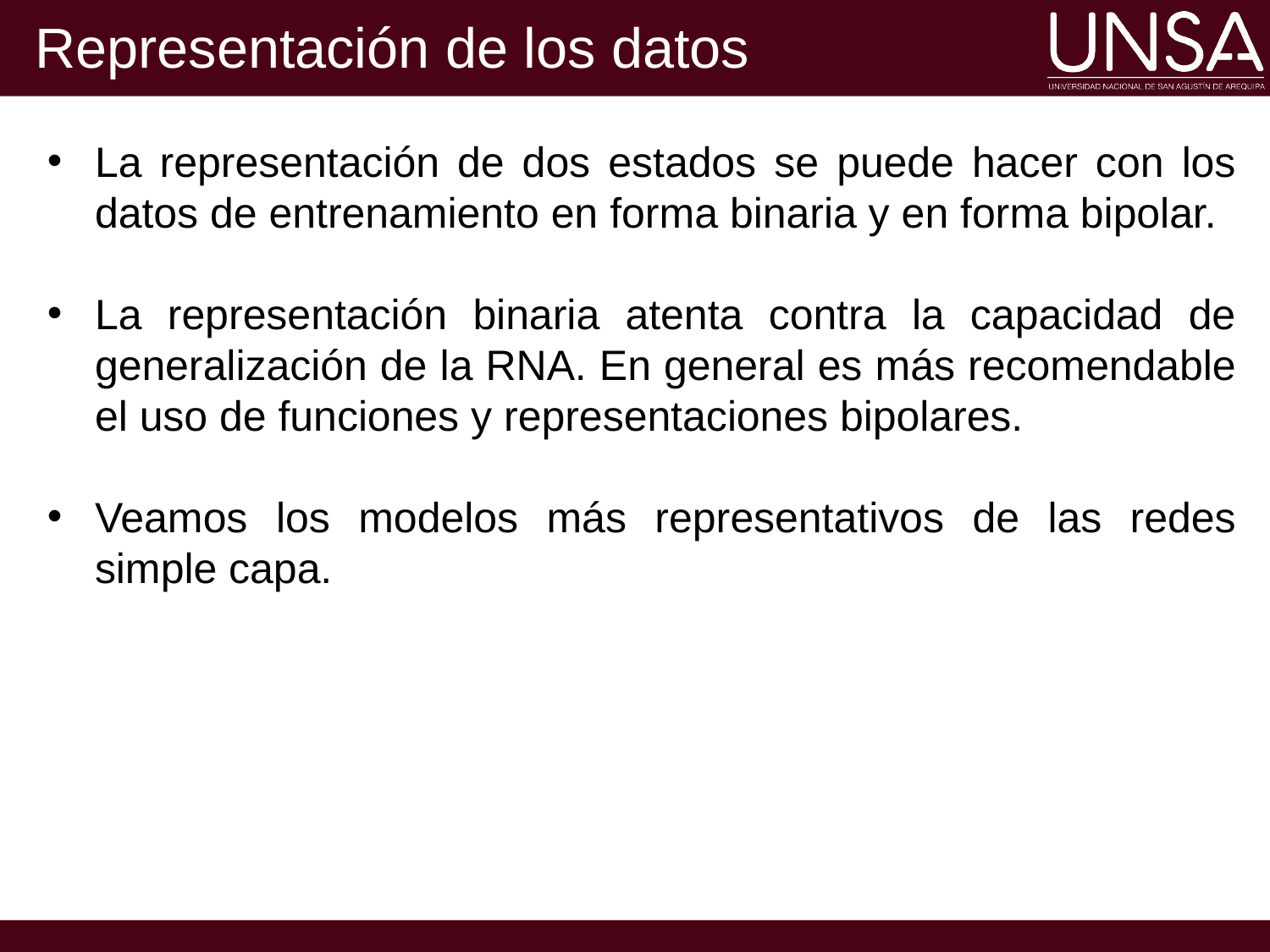

# Representación de los datos
La representación de dos estados se puede hacer con los datos de entrenamiento en forma binaria y en forma bipolar.

La representación binaria atenta contra la capacidad de generalización de la RNA. En general es más recomendable el uso de funciones y representaciones bipolares.

Veamos los modelos más representativos de las redes simple capa.